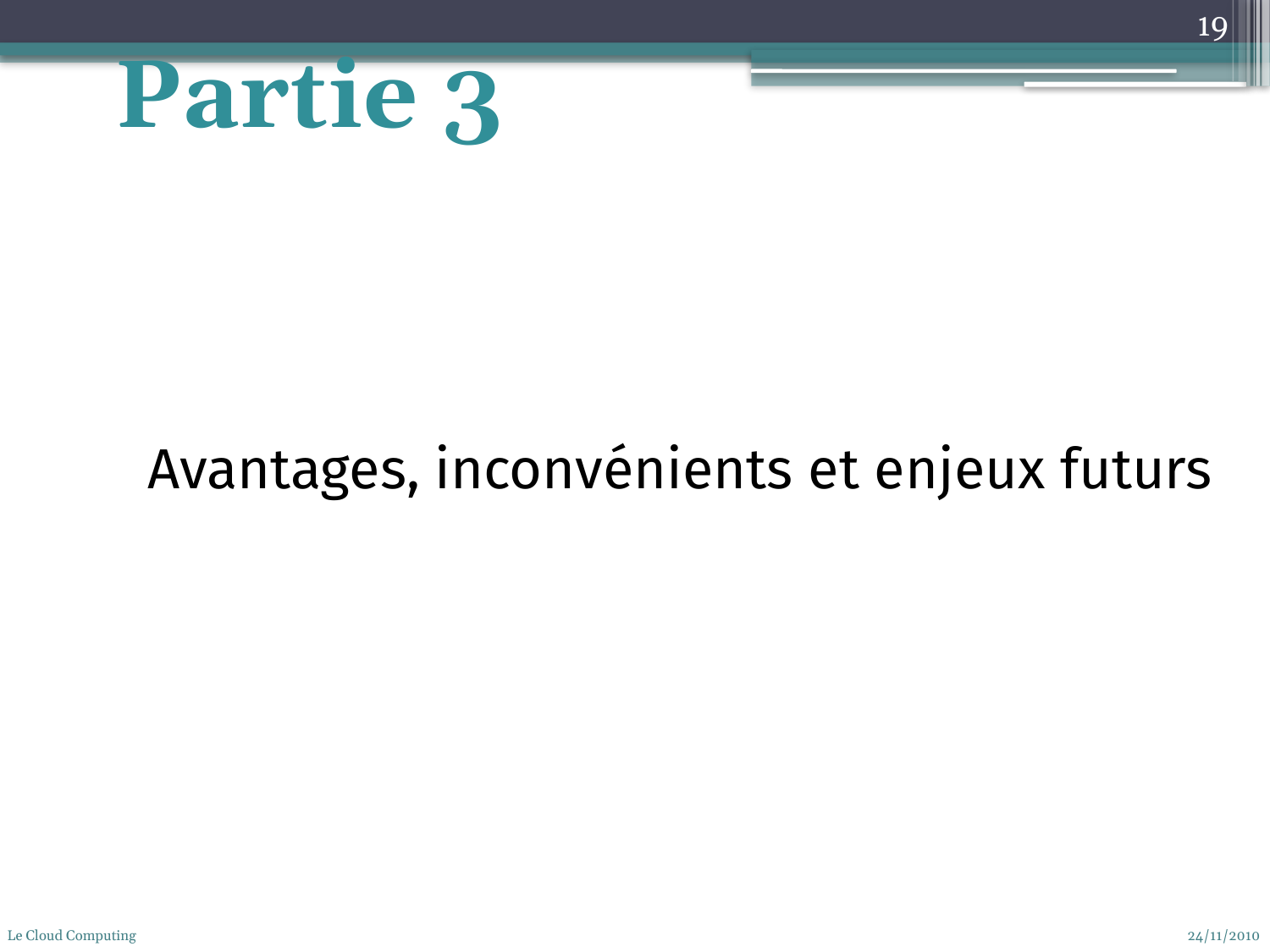

19
Partie 3
Avantages, inconvénients et enjeux futurs
Le Cloud Computing
24/11/2010